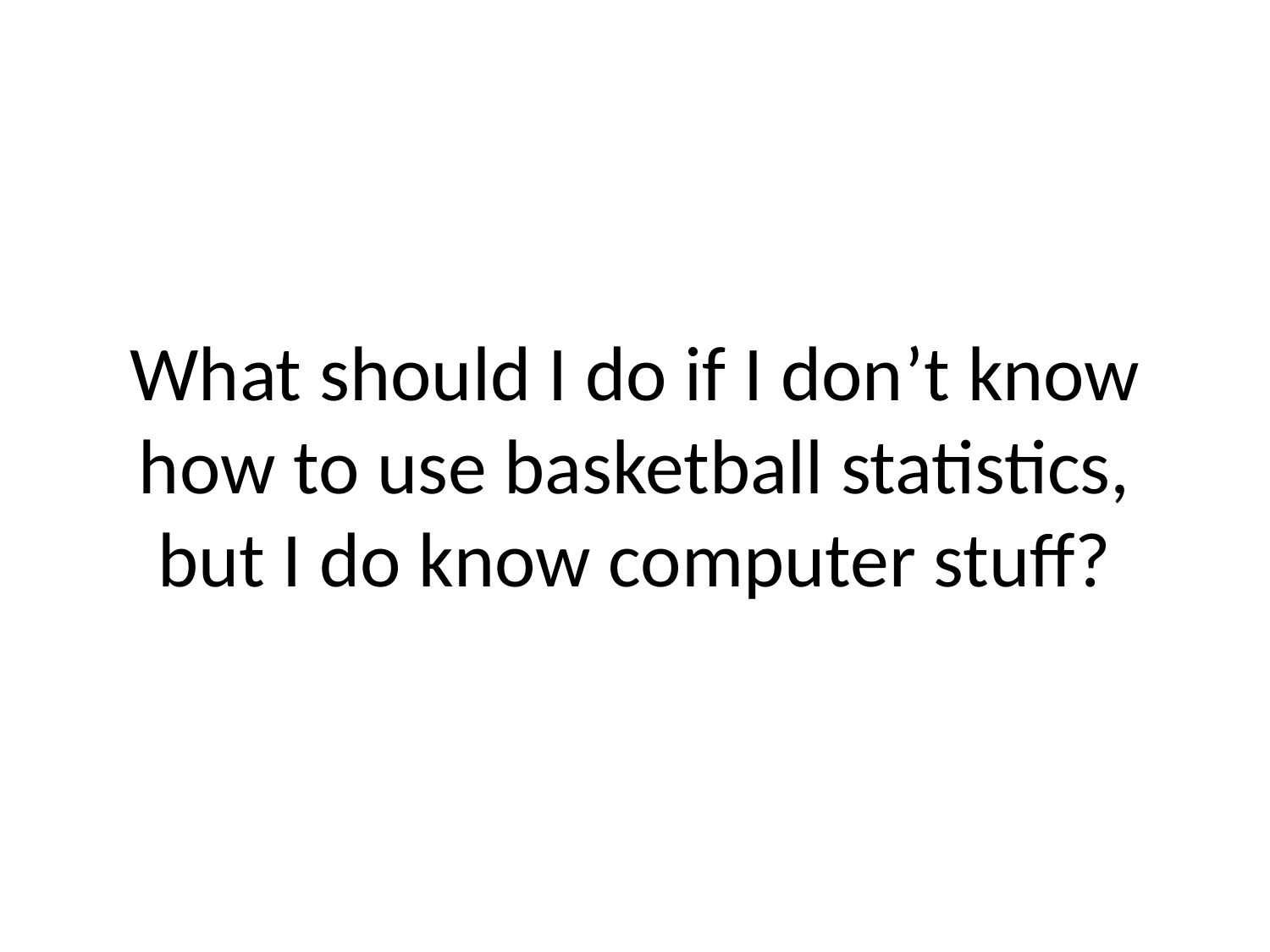

# What should I do if I don’t know how to use basketball statistics, but I do know computer stuff?